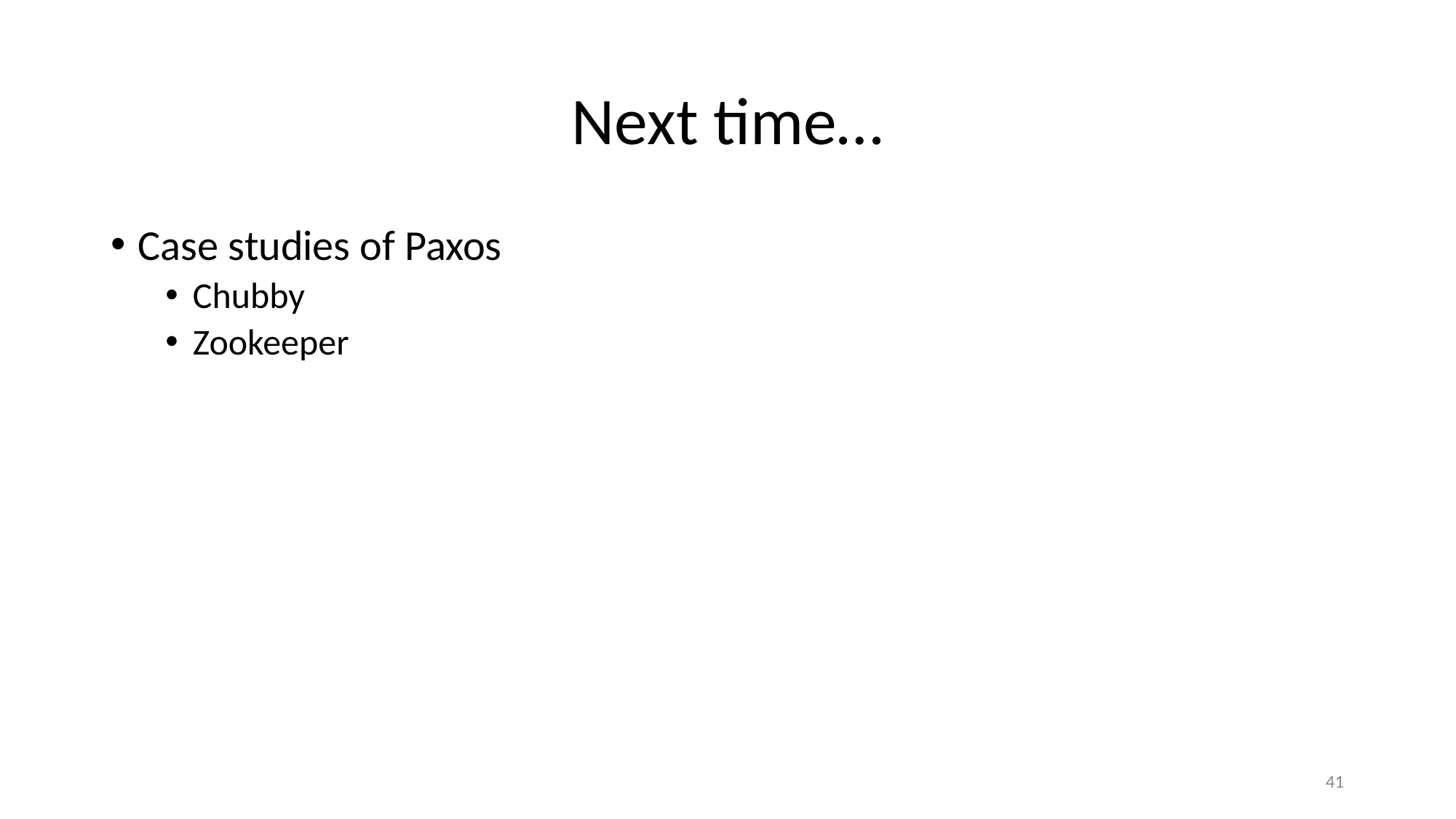

# Next time…
Case studies of Paxos
Chubby
Zookeeper
41